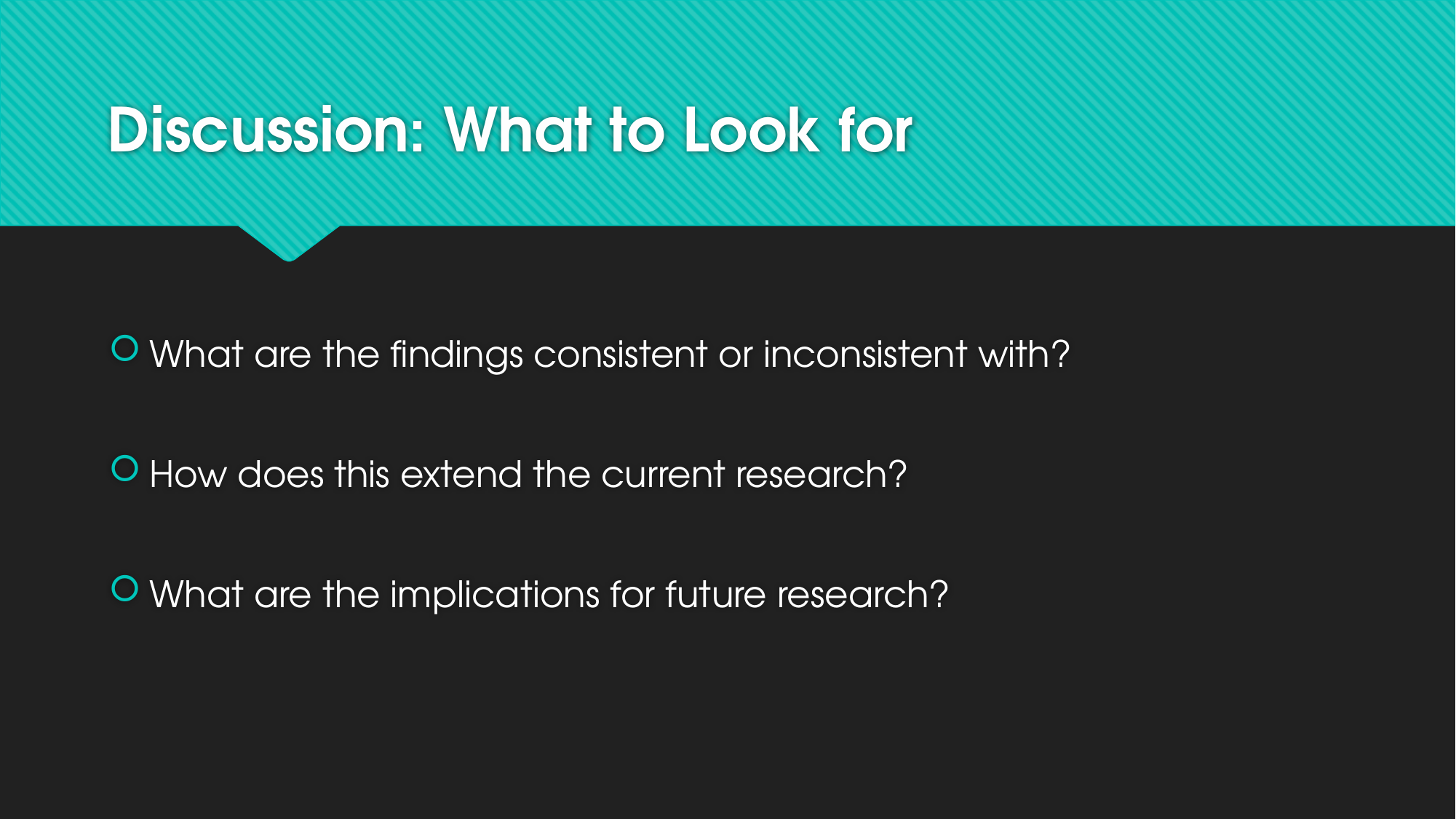

# Discussion: What to Look for

What are the findings consistent or inconsistent with?

How does this extend the current research?

What are the implications for future research?